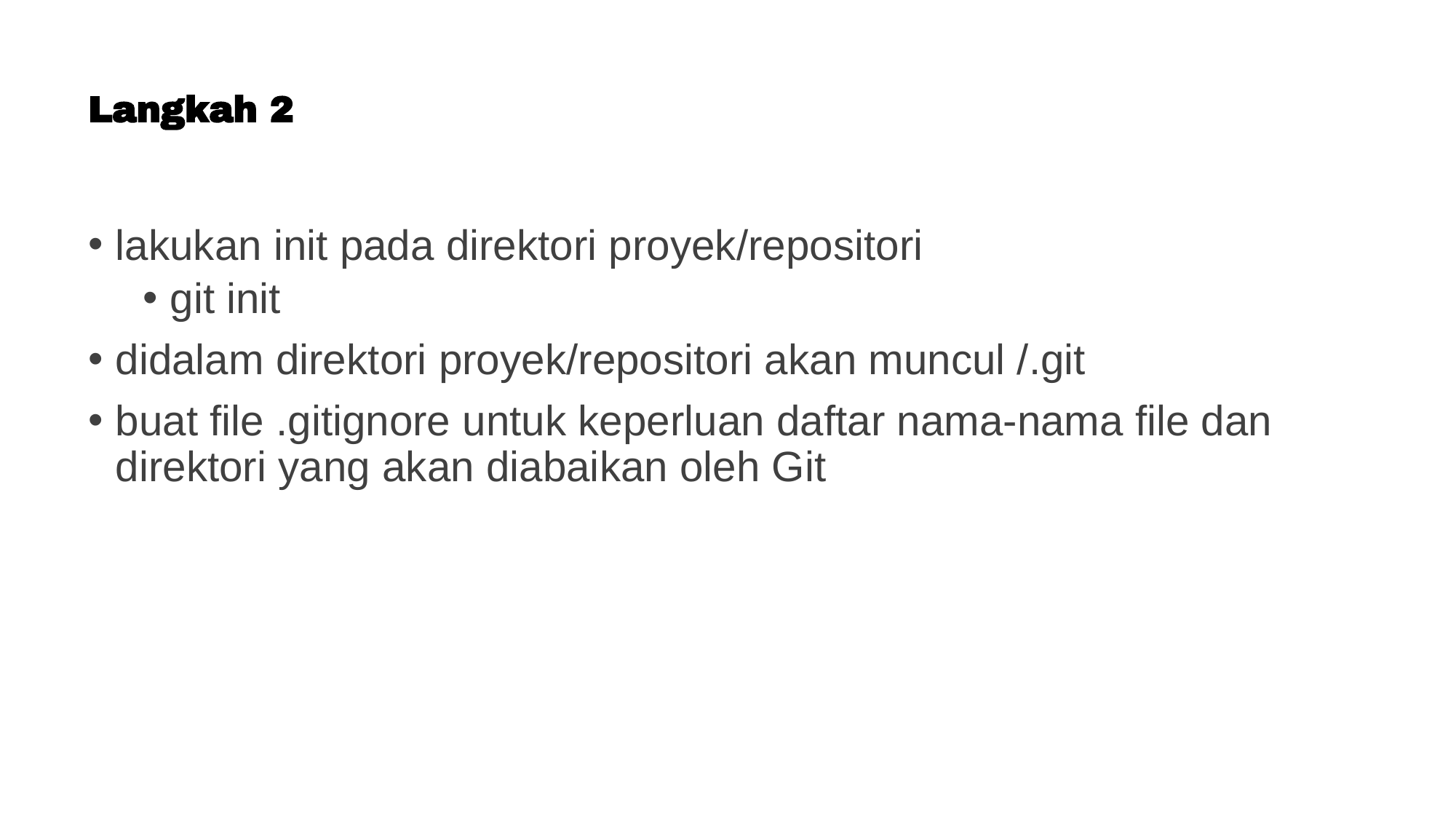

# Langkah 2
lakukan init pada direktori proyek/repositori
git init
didalam direktori proyek/repositori akan muncul /.git
buat file .gitignore untuk keperluan daftar nama-nama file dan direktori yang akan diabaikan oleh Git